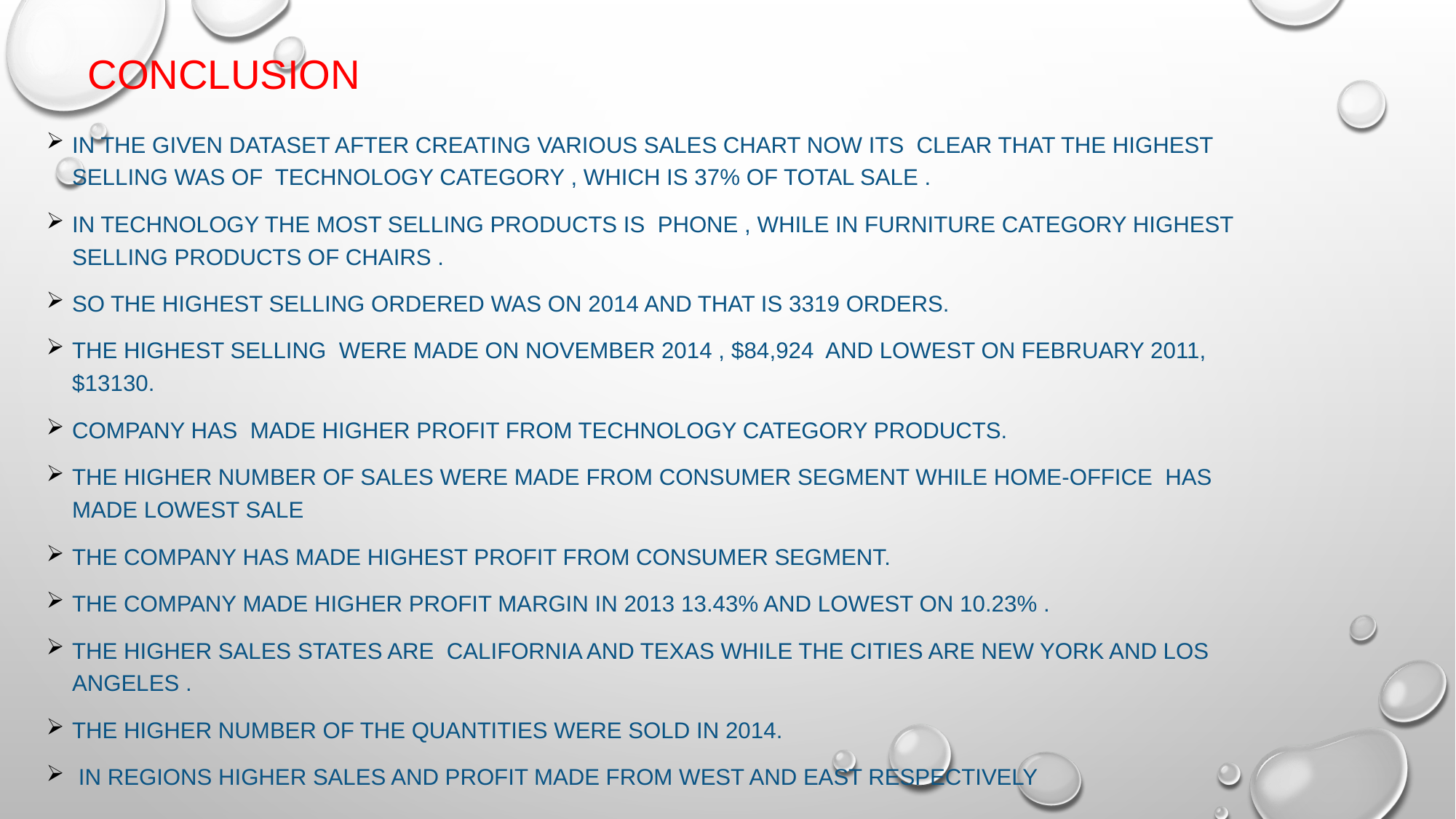

# Conclusion
In the given dataset after creating various sales chart now its  clear that The highest selling was of  technology category , which is 37% of total sale .
in technology the most selling products is  phone , while in furniture category highest selling products of chairs .
So the highest selling ordered was on 2014 and that is 3319 orders.
the highest selling  were made on November 2014 , $84,924  and lowest on February 2011, $13130.
Company has  made higher profit from technology category products.
The higher number of sales were made from consumer segment while home-office  has made lowest sale
the company has made highest profit from consumer segment.
The company made higher profit margin in 2013 13.43% and lowest on 10.23% .
The higher sales States are  California and Texas while the cities are New York and Los Angeles .
The higher number of the quantities were sold in 2014.
 In Regions higher sales and profit made from west and east respectively